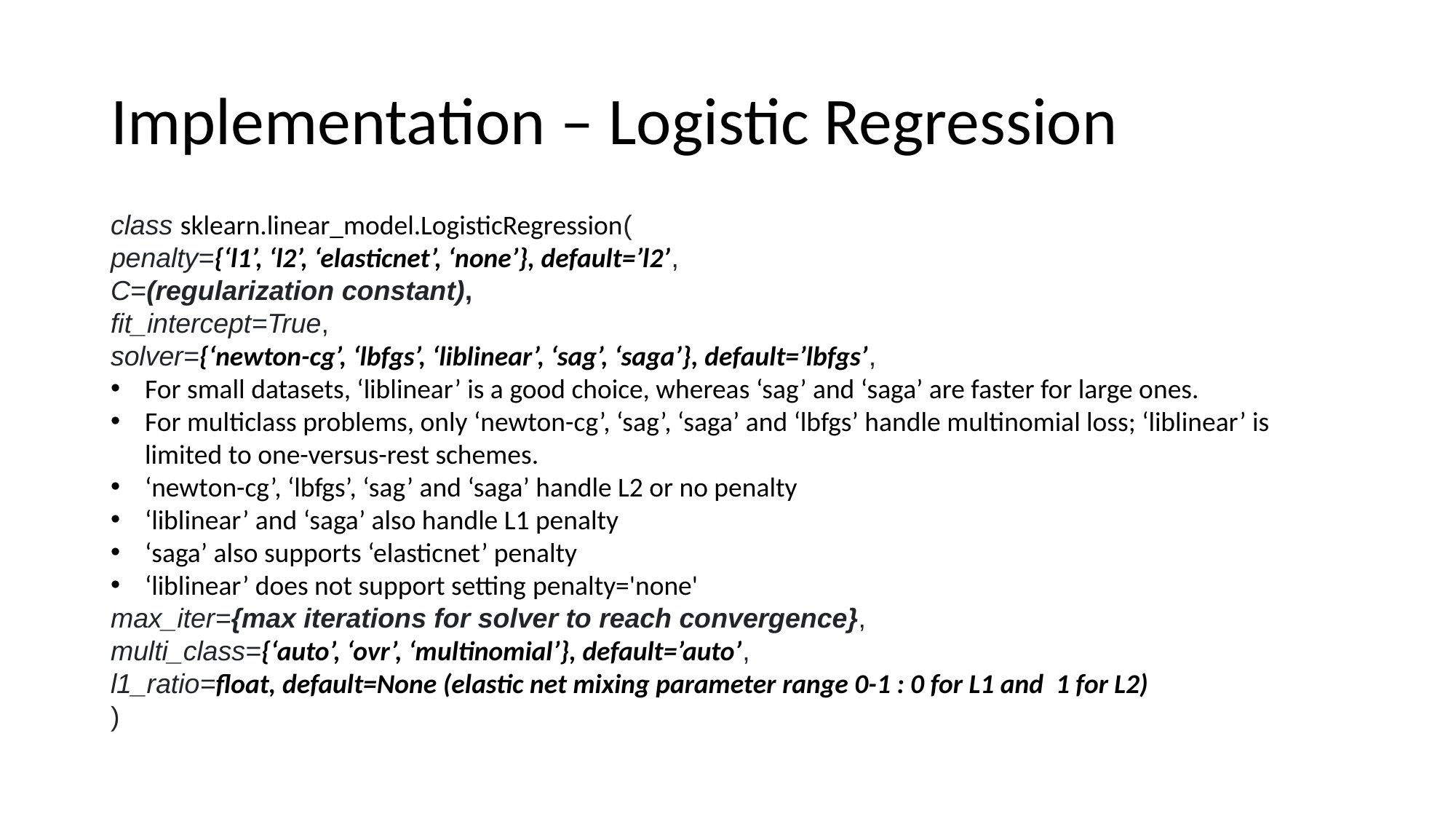

# Implementation – Logistic Regression
class sklearn.linear_model.LogisticRegression(
penalty={‘l1’, ‘l2’, ‘elasticnet’, ‘none’}, default=’l2’,
C=(regularization constant),
fit_intercept=True,
solver={‘newton-cg’, ‘lbfgs’, ‘liblinear’, ‘sag’, ‘saga’}, default=’lbfgs’,
For small datasets, ‘liblinear’ is a good choice, whereas ‘sag’ and ‘saga’ are faster for large ones.
For multiclass problems, only ‘newton-cg’, ‘sag’, ‘saga’ and ‘lbfgs’ handle multinomial loss; ‘liblinear’ is limited to one-versus-rest schemes.
‘newton-cg’, ‘lbfgs’, ‘sag’ and ‘saga’ handle L2 or no penalty
‘liblinear’ and ‘saga’ also handle L1 penalty
‘saga’ also supports ‘elasticnet’ penalty
‘liblinear’ does not support setting penalty='none'
max_iter={max iterations for solver to reach convergence},
multi_class={‘auto’, ‘ovr’, ‘multinomial’}, default=’auto’,
l1_ratio=float, default=None (elastic net mixing parameter range 0-1 : 0 for L1 and  1 for L2)
)